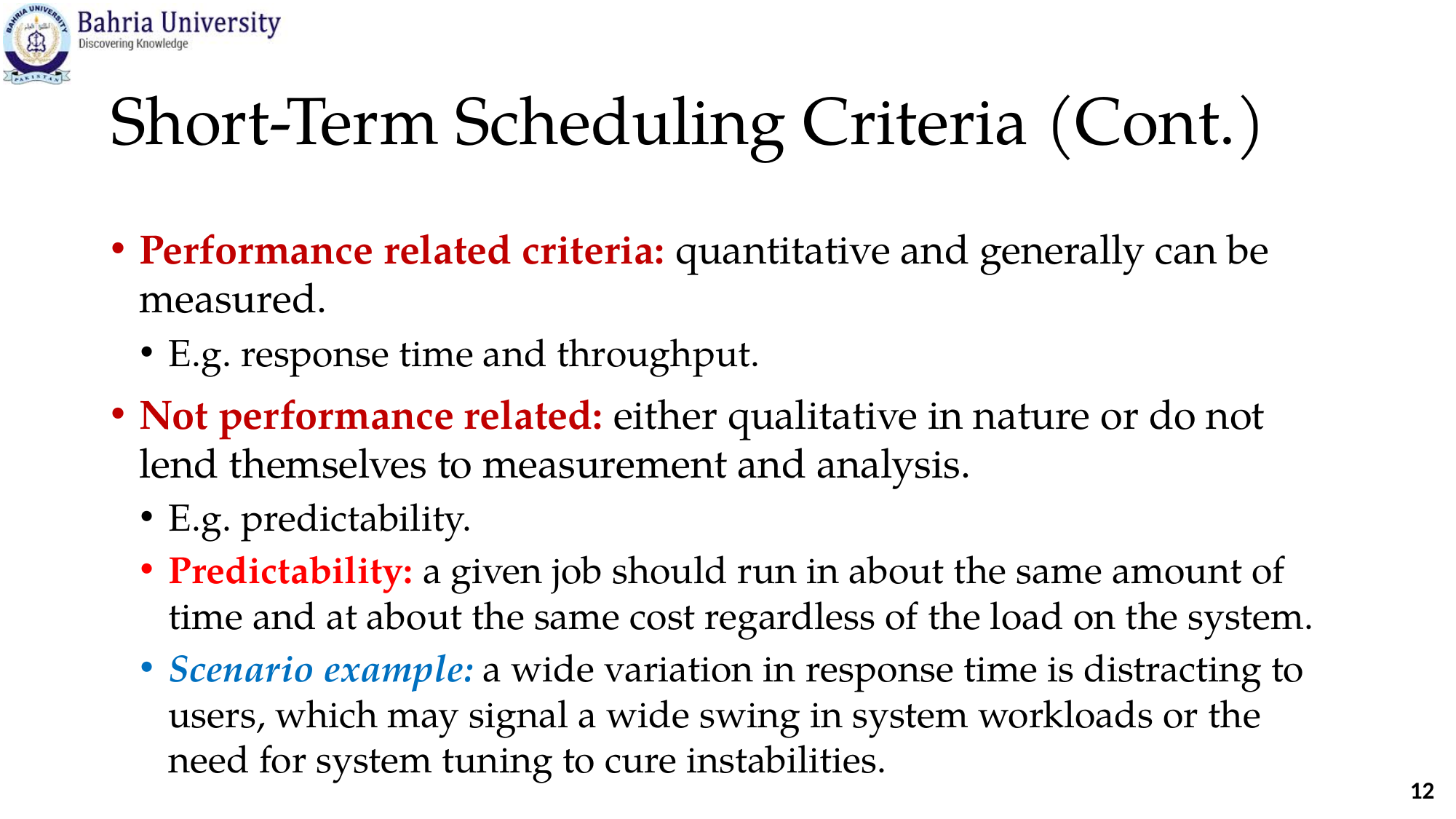

# Short-Term Scheduling Criteria (Cont.)
Performance related criteria: quantitative and generally can be measured.
E.g. response time and throughput.
Not performance related: either qualitative in nature or do not lend themselves to measurement and analysis.
E.g. predictability.
Predictability: a given job should run in about the same amount of time and at about the same cost regardless of the load on the system.
Scenario example: a wide variation in response time is distracting to users, which may signal a wide swing in system workloads or the need for system tuning to cure instabilities.
12